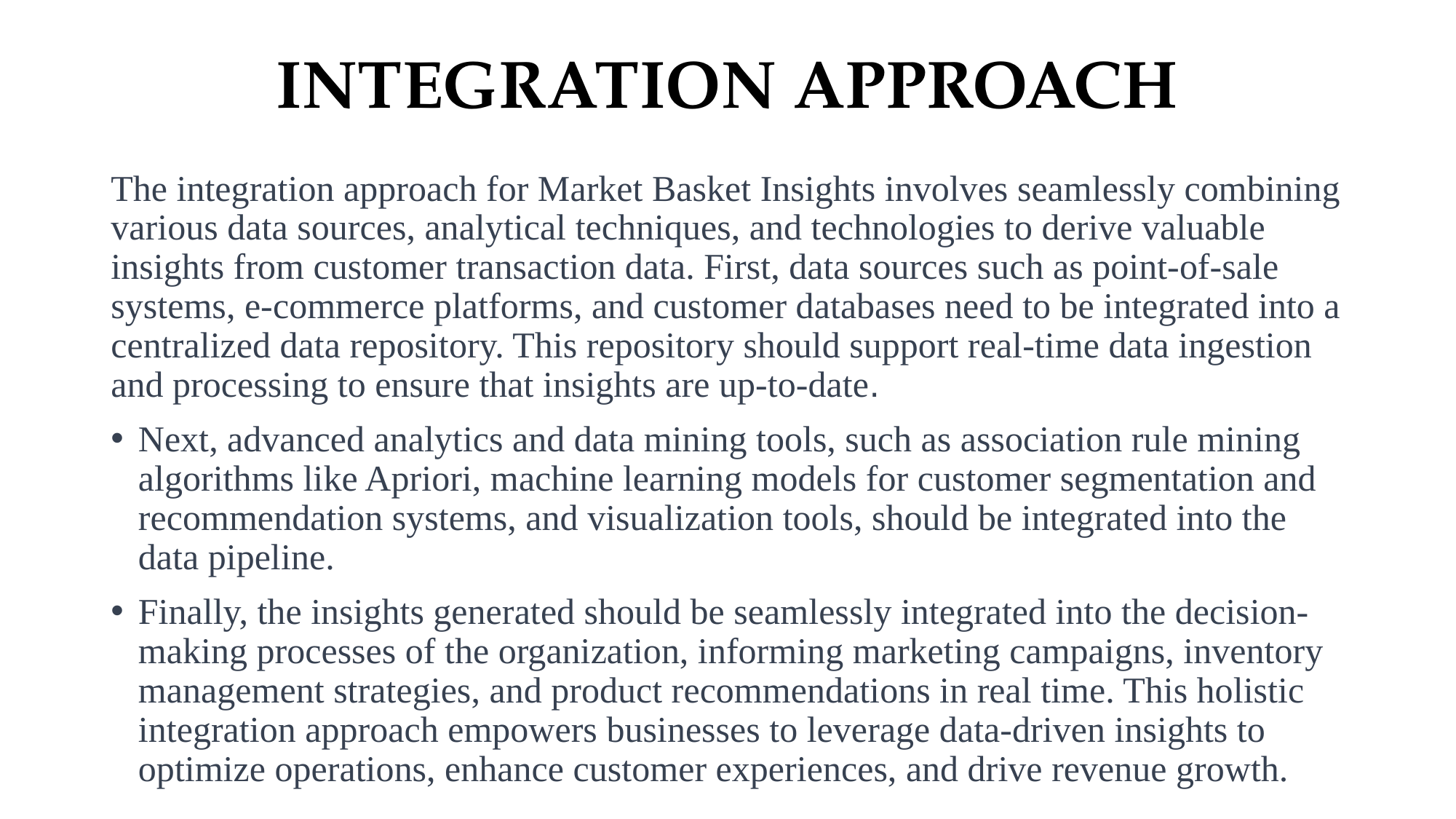

# INTEGRATION APPROACH

The integration approach for Market Basket Insights involves seamlessly combining various data sources, analytical techniques, and technologies to derive valuable insights from customer transaction data. First, data sources such as point-of-sale systems, e-commerce platforms, and customer databases need to be integrated into a centralized data repository. This repository should support real-time data ingestion and processing to ensure that insights are up-to-date.
Next, advanced analytics and data mining tools, such as association rule mining algorithms like Apriori, machine learning models for customer segmentation and recommendation systems, and visualization tools, should be integrated into the data pipeline.
Finally, the insights generated should be seamlessly integrated into the decision-making processes of the organization, informing marketing campaigns, inventory management strategies, and product recommendations in real time. This holistic integration approach empowers businesses to leverage data-driven insights to optimize operations, enhance customer experiences, and drive revenue growth.